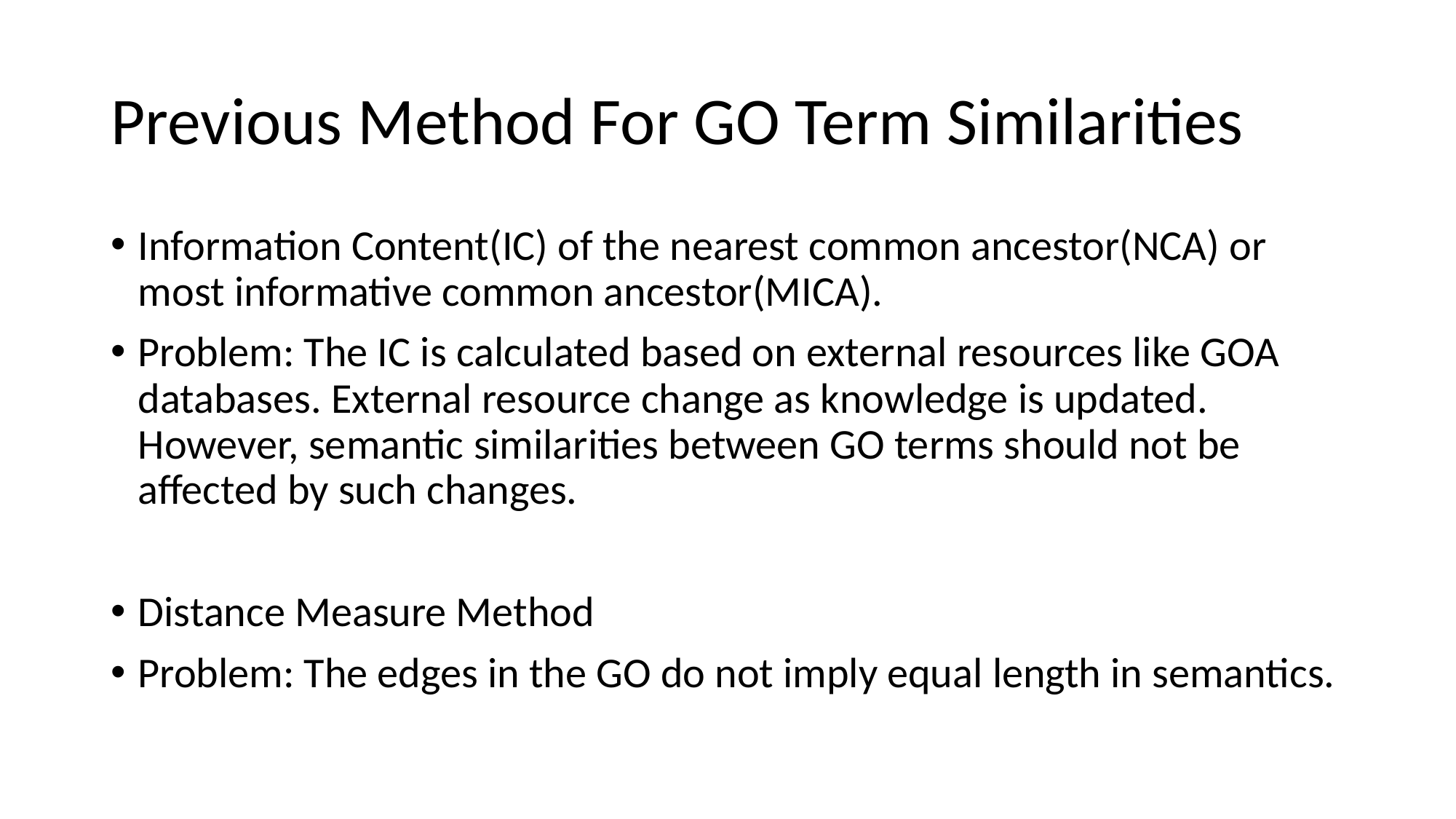

# Previous Method For GO Term Similarities
Information Content(IC) of the nearest common ancestor(NCA) or most informative common ancestor(MICA).
Problem: The IC is calculated based on external resources like GOA databases. External resource change as knowledge is updated. However, semantic similarities between GO terms should not be affected by such changes.

Distance Measure Method
Problem: The edges in the GO do not imply equal length in semantics.